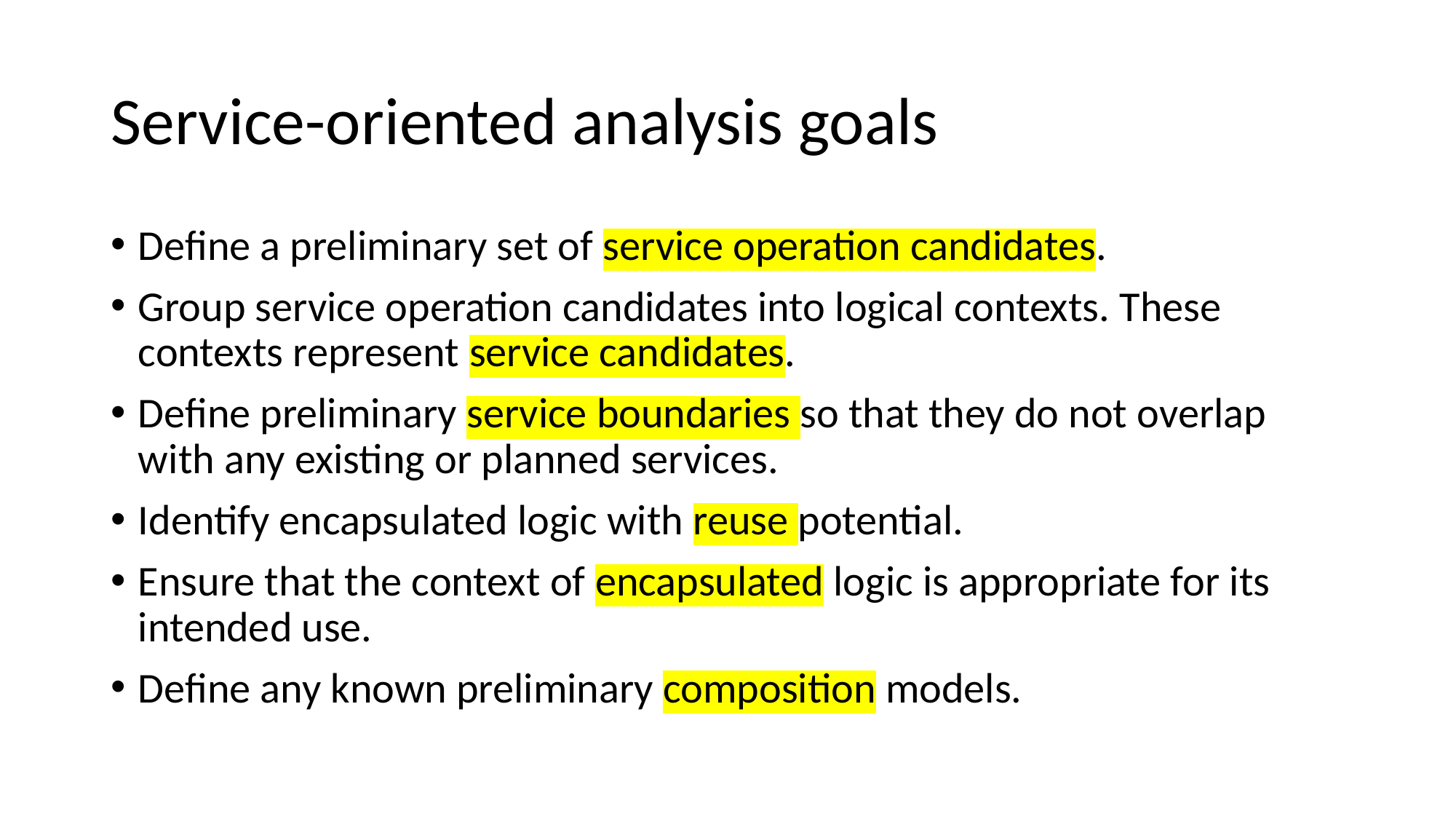

# Service-oriented analysis goals
Define a preliminary set of service operation candidates.
Group service operation candidates into logical contexts. These contexts represent service candidates.
Define preliminary service boundaries so that they do not overlap with any existing or planned services.
Identify encapsulated logic with reuse potential.
Ensure that the context of encapsulated logic is appropriate for its intended use.
Define any known preliminary composition models.